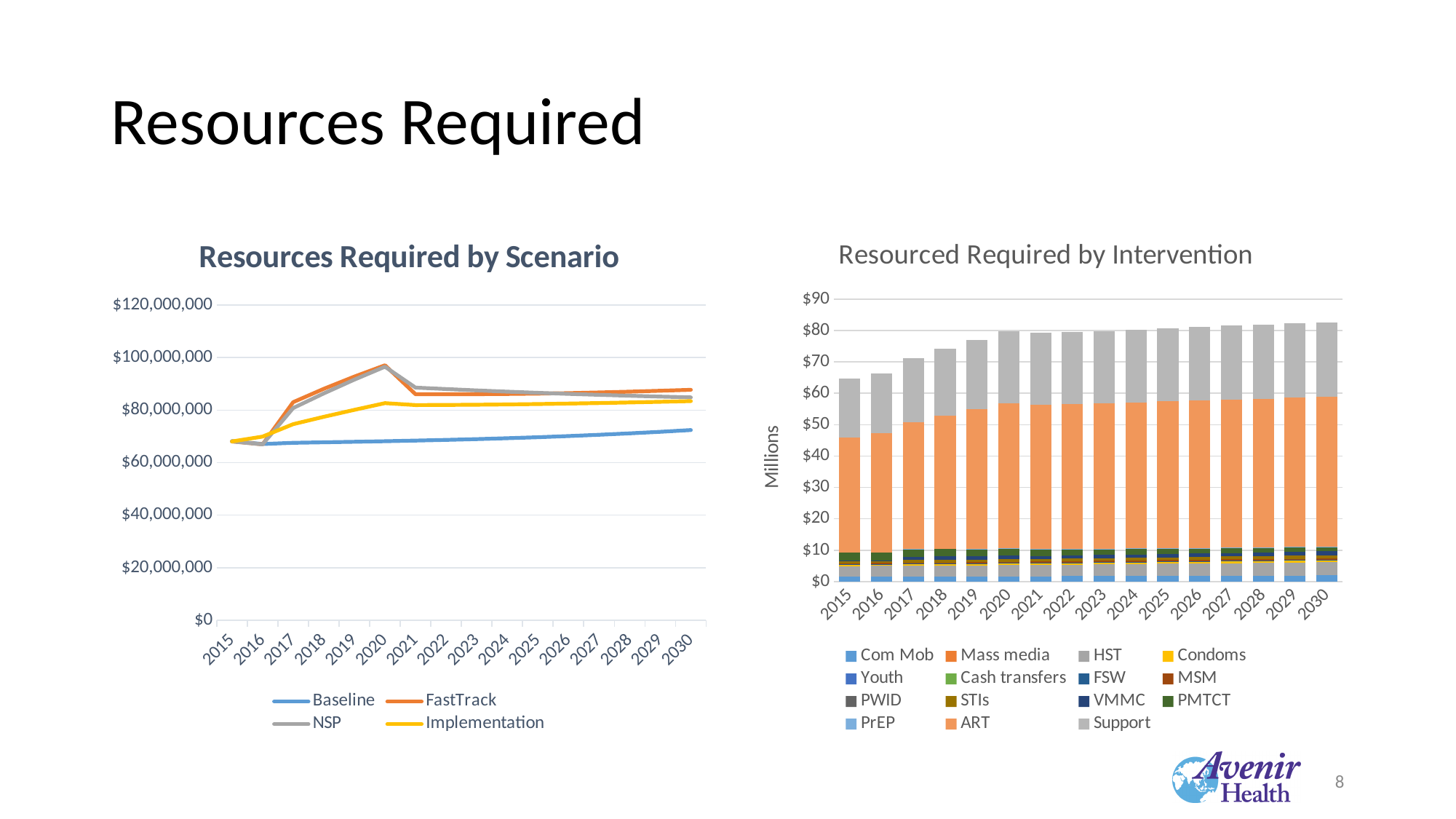

# Resources Required

### Chart: Resources Required by Scenario

| Category | Baseline | FastTrack | NSP | Implementation |
|---|---|---|---|---|
| 2015 | 68189227.98 | 68068578.77 | 68068578.77 | 68068578.77 |
| 2016 | 67082993.72 | 66942481.32 | 66942481.32 | 69914934.52 |
| 2017 | 67534060.12 | 82999440.88 | 80757888.45 | 74636523.12 |
| 2018 | 67738192.45 | 88080944.06 | 86330385.43 | 77428480.36 |
| 2019 | 67937413.9 | 92733182.47 | 91567900.01 | 80086639.87 |
| 2020 | 68148297.27 | 97028270.68 | 96471177.9 | 82630251.1 |
| 2021 | 68380442.8 | 86010160.03 | 88539707.31 | 81891878.27 |
| 2022 | 68644830.39 | 86006876.61 | 87989586.49 | 81947166.66 |
| 2023 | 68943122.47 | 86036341.31 | 87469352.3 | 82027688.77 |
| 2024 | 69281895.62 | 86118521.59 | 86991882.22 | 82142890.2 |
| 2025 | 69665809.96 | 86250720.86 | 86547683.77 | 82284214.71 |
| 2026 | 70101170.32 | 86447200.17 | 86148755.2 | 82461933.43 |
| 2027 | 70588462.22 | 86698577.91 | 85782580.31 | 82668228.75 |
| 2028 | 71130148.98 | 86998483.29 | 85443296.13 | 82898550.45 |
| 2029 | 71731484.21 | 87333471.86 | 85119106.83 | 83142669.6 |
| 2030 | 72393677.81 | 87705289.69 | 84817400.24 | 83404124.28 |

### Chart: Resourced Required by Intervention

| Category | Com Mob | Mass media | HST | Condoms | Youth | Cash transfers | FSW | MSM | PWID | STIs | VMMC | PMTCT | PrEP | ART | Support |
|---|---|---|---|---|---|---|---|---|---|---|---|---|---|---|---|
| 2015 | 1.59 | 0.0 | 3.35 | 0.44 | 0.0 | 0.0 | 0.15 | 0.31 | 0.0 | 0.78 | 0.05 | 2.53 | 0.0 | 36.8 | 18.599999999999998 |
| 2016 | 1.61 | 0.0 | 3.4 | 0.45 | 0.0 | 0.0 | 0.15 | 0.33 | 0.0 | 0.79 | 0.06 | 2.48 | 0.0 | 38.019999999999996 | 19.119999999999997 |
| 2017 | 1.63 | 0.0 | 3.44 | 0.46 | 0.0 | 0.0 | 0.15 | 0.34 | 0.0 | 0.8 | 1.16 | 2.42 | 0.01 | 40.339999999999996 | 20.519999999999996 |
| 2018 | 1.65 | 0.0 | 3.48 | 0.47 | 0.0 | 0.0 | 0.15 | 0.36 | 0.0 | 0.81 | 1.18 | 2.35 | 0.01 | 42.39 | 21.37 |
| 2019 | 1.67 | 0.0 | 3.52 | 0.48 | 0.0 | 0.0 | 0.15 | 0.37 | 0.0 | 0.82 | 1.2 | 2.29 | 0.02 | 44.36 | 22.179999999999996 |
| 2020 | 1.69 | 0.0 | 3.57 | 0.5 | 0.0 | 0.0 | 0.16 | 0.39 | 0.0 | 0.83 | 1.22 | 2.22 | 0.03 | 46.24 | 22.98 |
| 2021 | 1.71 | 0.0 | 3.62 | 0.51 | 0.0 | 0.0 | 0.16 | 0.4 | 0.0 | 0.84 | 0.94 | 2.14 | 0.03 | 46.099999999999994 | 22.81 |
| 2022 | 1.74 | 0.0 | 3.67 | 0.51 | 0.0 | 0.0 | 0.17 | 0.41 | 0.0 | 0.85 | 0.96 | 2.05 | 0.03 | 46.22 | 22.900000000000002 |
| 2023 | 1.77 | 0.0 | 3.73 | 0.52 | 0.0 | 0.0 | 0.17 | 0.42 | 0.0 | 0.87 | 0.98 | 1.96 | 0.04 | 46.400000000000006 | 22.98 |
| 2024 | 1.8 | 0.0 | 3.79 | 0.53 | 0.0 | 0.0 | 0.17 | 0.43 | 0.0 | 0.88 | 1.01 | 1.88 | 0.04 | 46.59 | 23.09 |
| 2025 | 1.83 | 0.0 | 3.86 | 0.54 | 0.0 | 0.0 | 0.17 | 0.43 | 0.0 | 0.89 | 1.03 | 1.8 | 0.04 | 46.8 | 23.220000000000002 |
| 2026 | 1.86 | 0.0 | 3.92 | 0.55 | 0.0 | 0.0 | 0.17 | 0.44 | 0.0 | 0.91 | 1.07 | 1.73 | 0.05 | 47.019999999999996 | 23.34 |
| 2027 | 1.89 | 0.0 | 3.99 | 0.56 | 0.0 | 0.0 | 0.18 | 0.45 | 0.0 | 0.92 | 1.1 | 1.67 | 0.05 | 47.230000000000004 | 23.459999999999997 |
| 2028 | 1.92 | 0.0 | 4.06 | 0.56 | 0.0 | 0.0 | 0.18 | 0.45 | 0.0 | 0.94 | 1.14 | 1.61 | 0.06 | 47.39 | 23.6 |
| 2029 | 1.95 | 0.0 | 4.12 | 0.57 | 0.0 | 0.0 | 0.18 | 0.46 | 0.0 | 0.96 | 1.19 | 1.57 | 0.06 | 47.53 | 23.680000000000003 |
| 2030 | 1.98 | 0.0 | 4.19 | 0.58 | 0.0 | 0.0 | 0.19 | 0.47 | 0.0 | 0.97 | 1.24 | 1.52 | 0.06 | 47.620000000000005 | 23.780000000000005 |
8